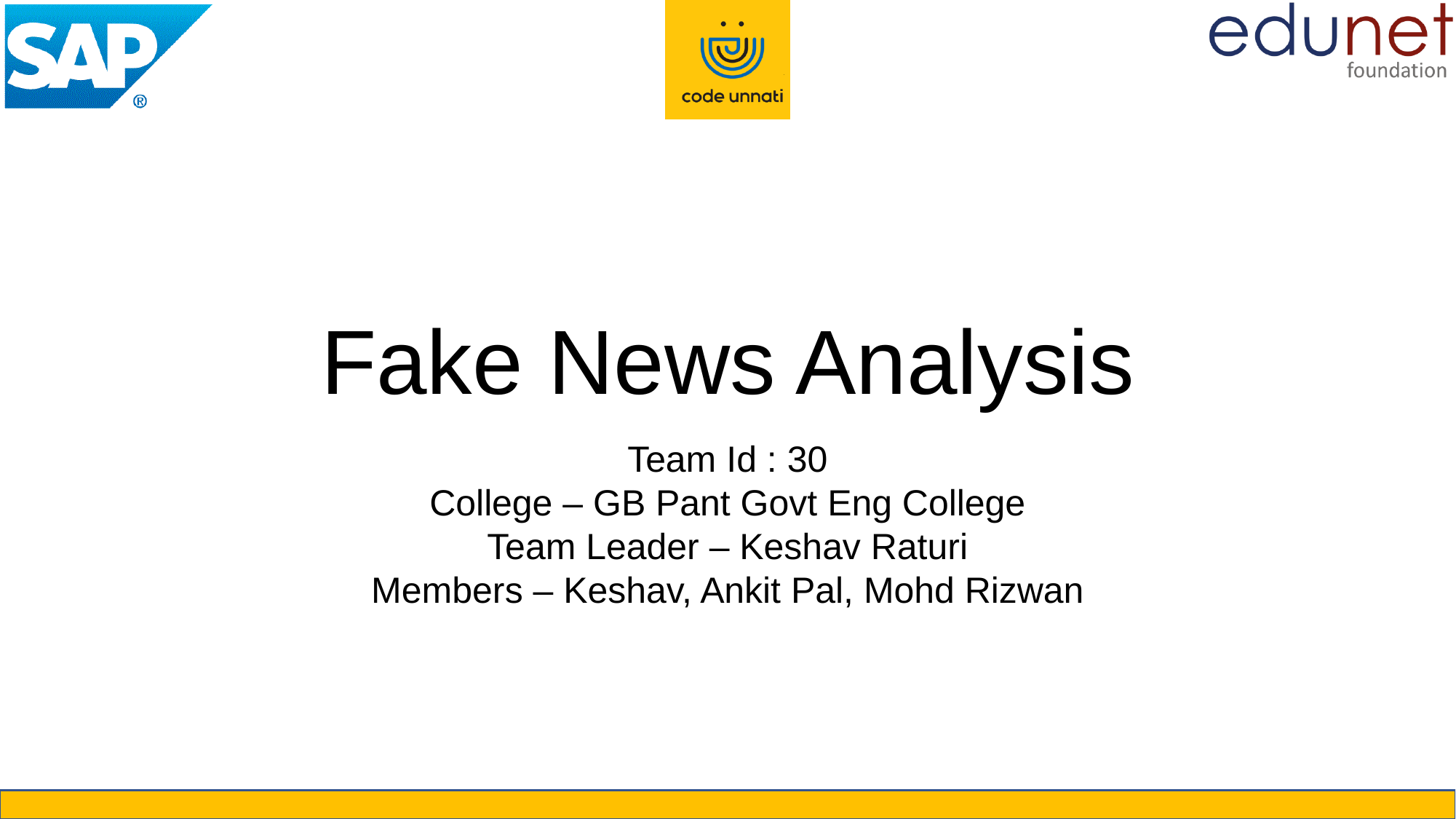

# Fake News Analysis
Team Id : 30
College – GB Pant Govt Eng College
Team Leader – Keshav Raturi
Members – Keshav, Ankit Pal, Mohd Rizwan